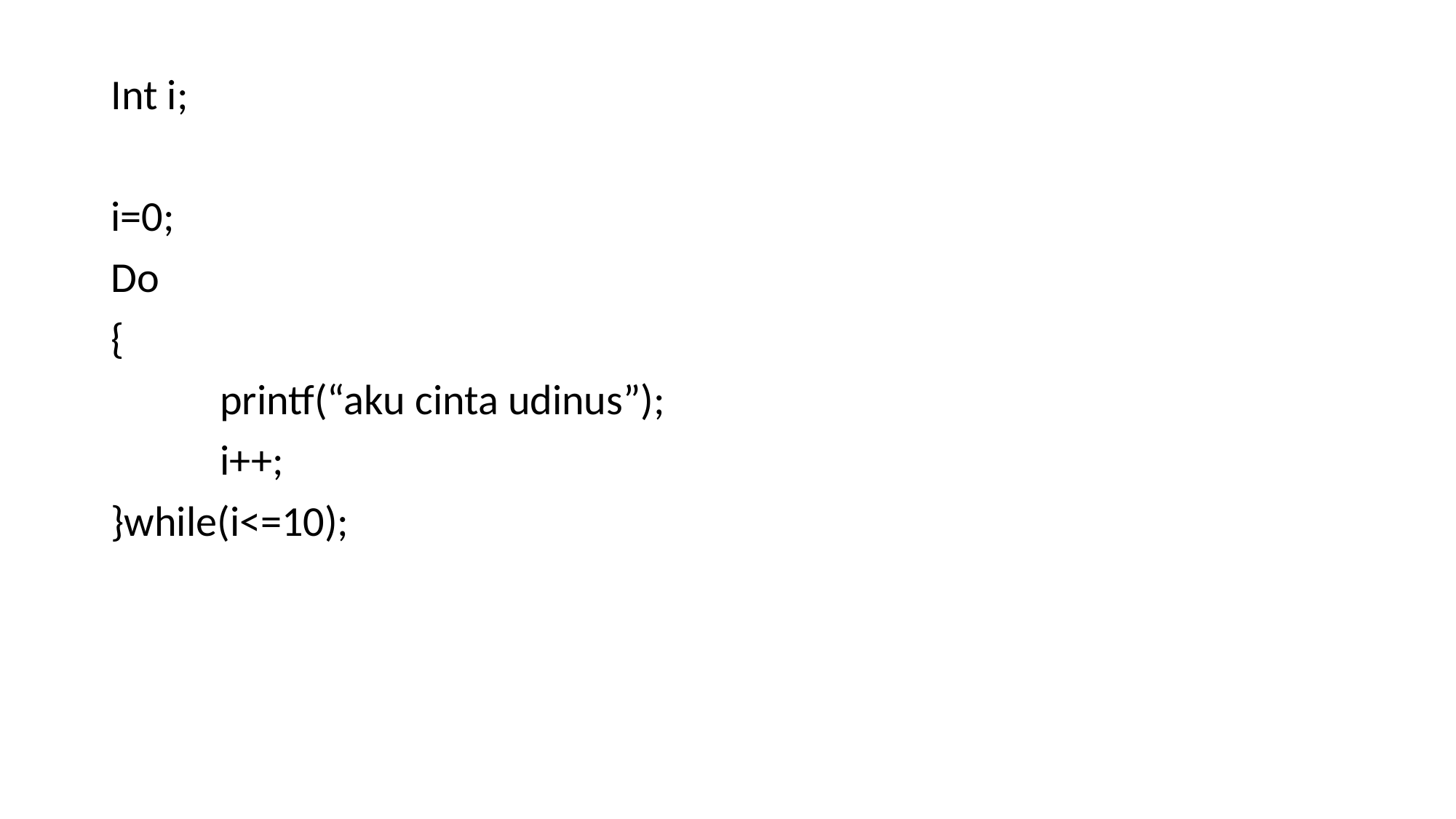

Int i;

i=0;
Do
{
	printf(“aku cinta udinus”);
	i++;
}while(i<=10);